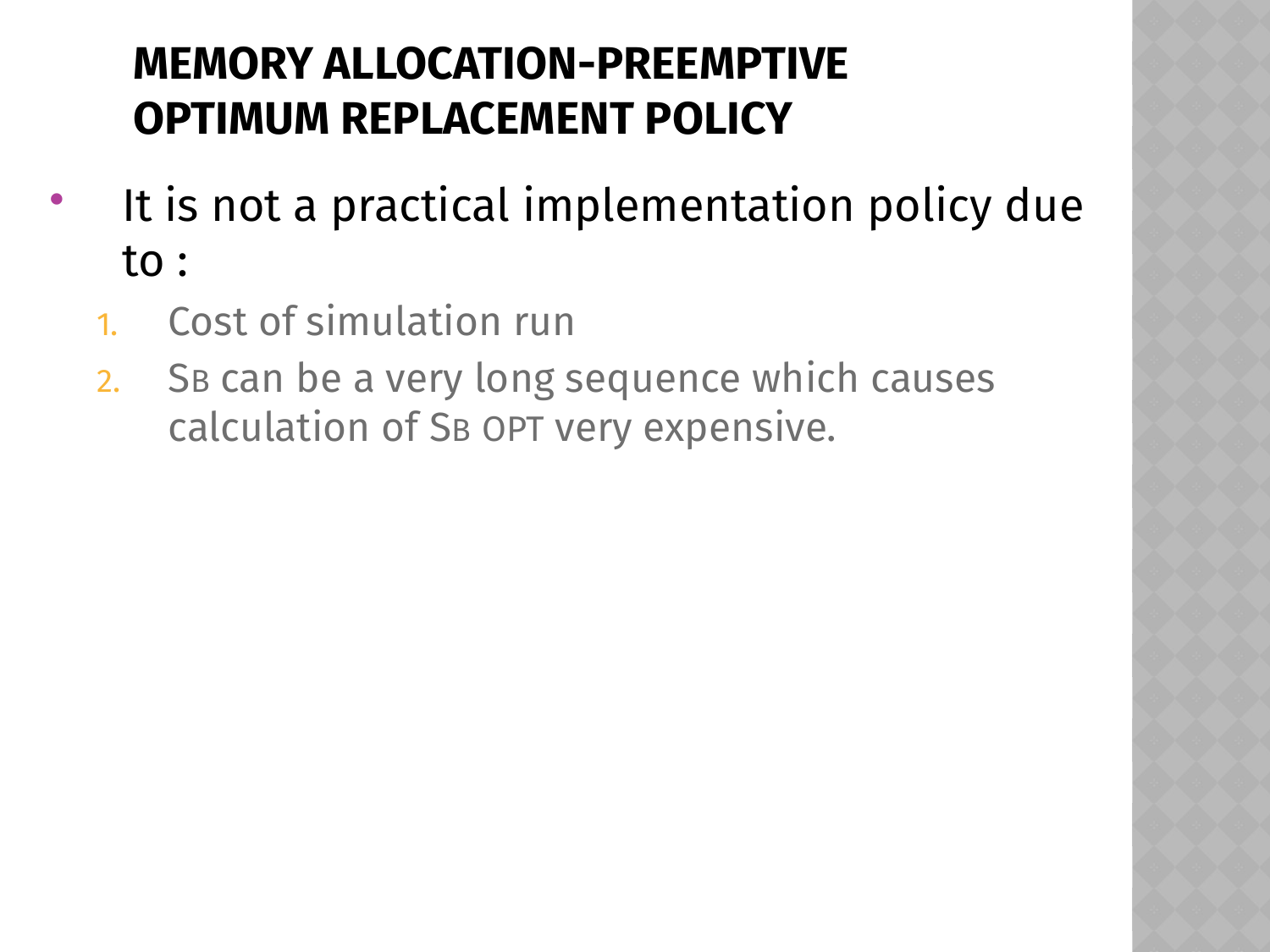

# Memory allocation-Preemptive optimum Replacement policy
It is not a practical implementation policy due to :
Cost of simulation run
SB can be a very long sequence which causes calculation of SB OPT very expensive.